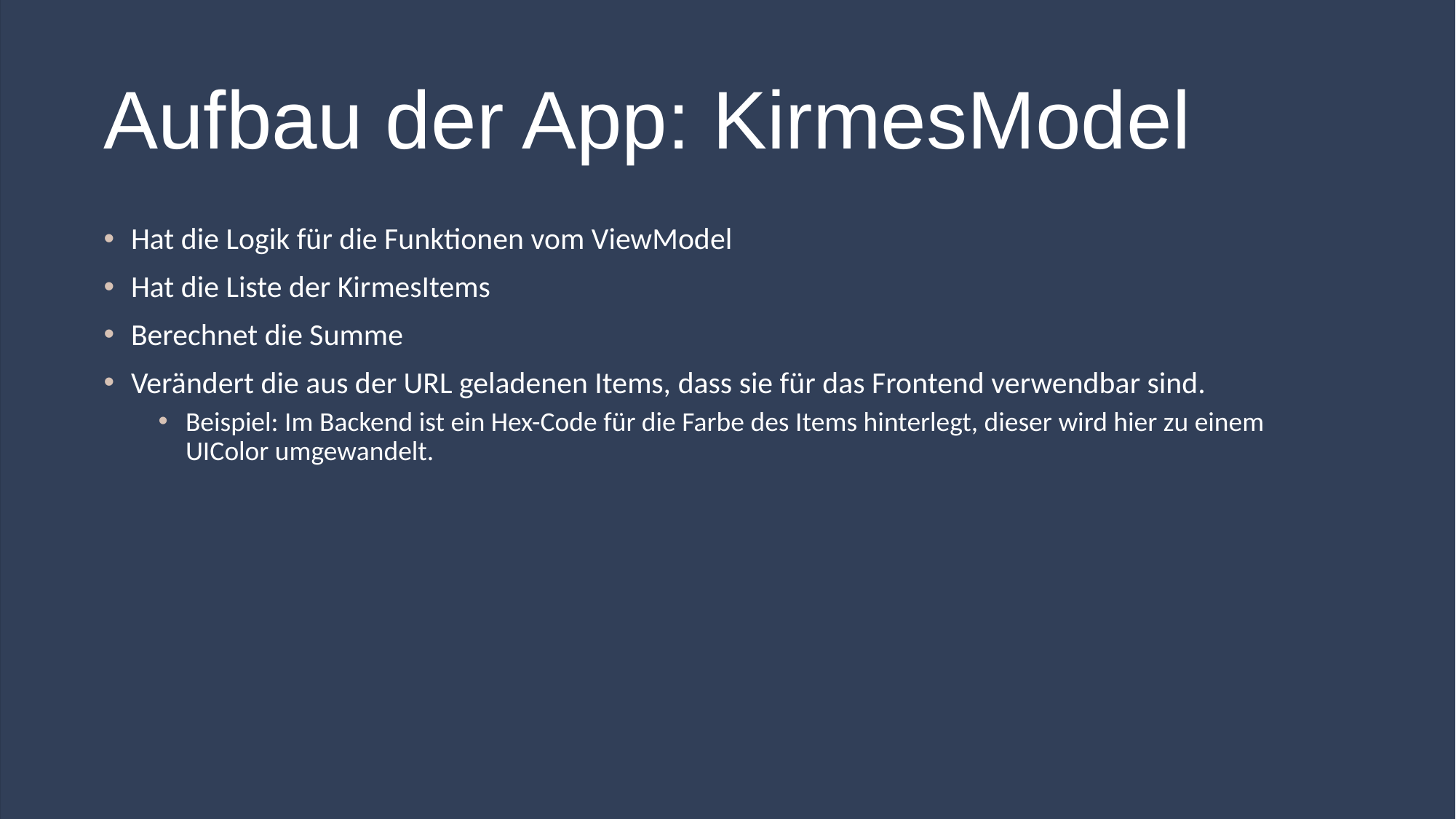

# Aufbau der App: KirmesModel
Hat die Logik für die Funktionen vom ViewModel
Hat die Liste der KirmesItems
Berechnet die Summe
Verändert die aus der URL geladenen Items, dass sie für das Frontend verwendbar sind.
Beispiel: Im Backend ist ein Hex-Code für die Farbe des Items hinterlegt, dieser wird hier zu einem UIColor umgewandelt.